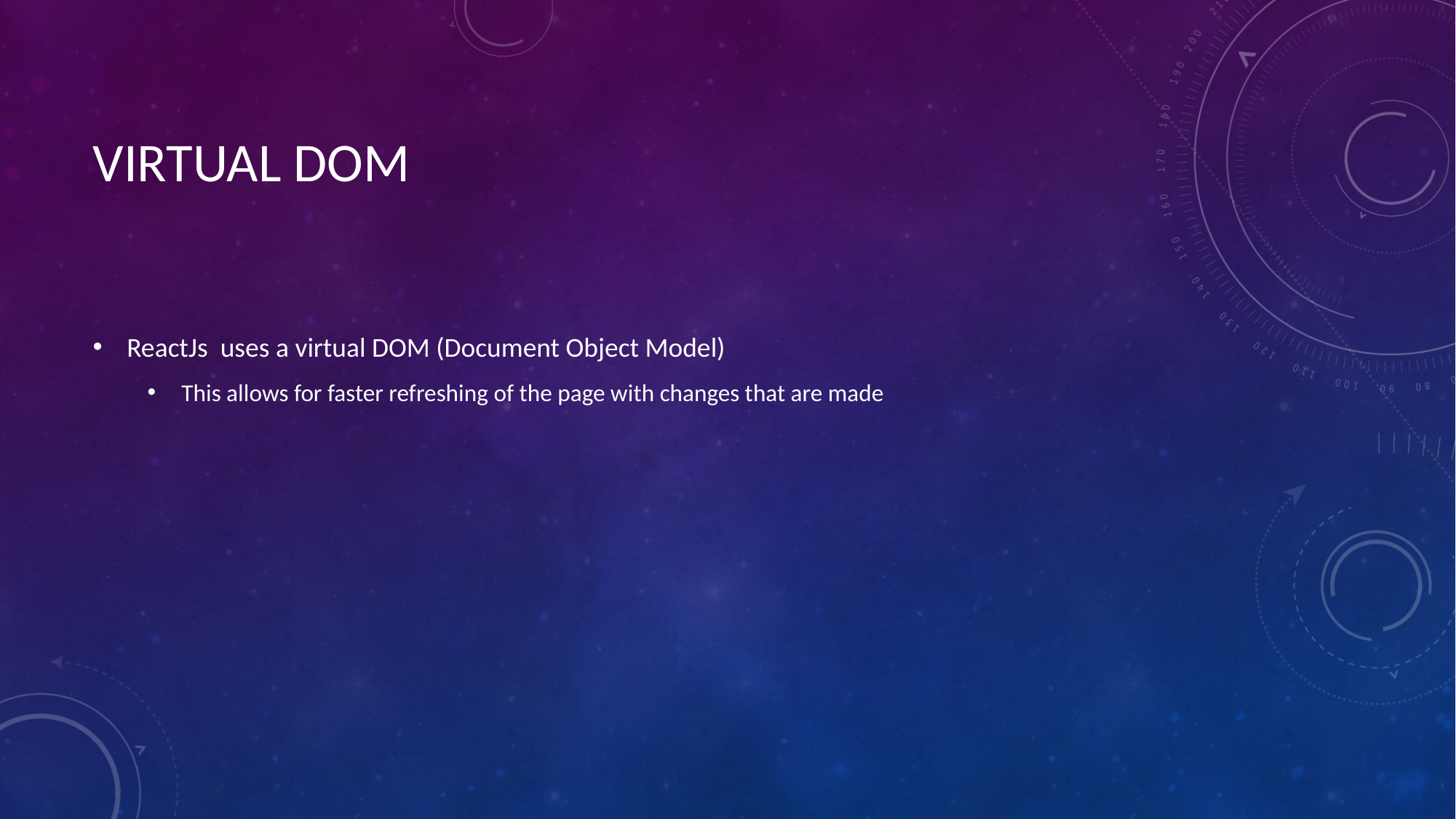

# Virtual dom
ReactJs  uses a virtual DOM (Document Object Model)
This allows for faster refreshing of the page with changes that are made